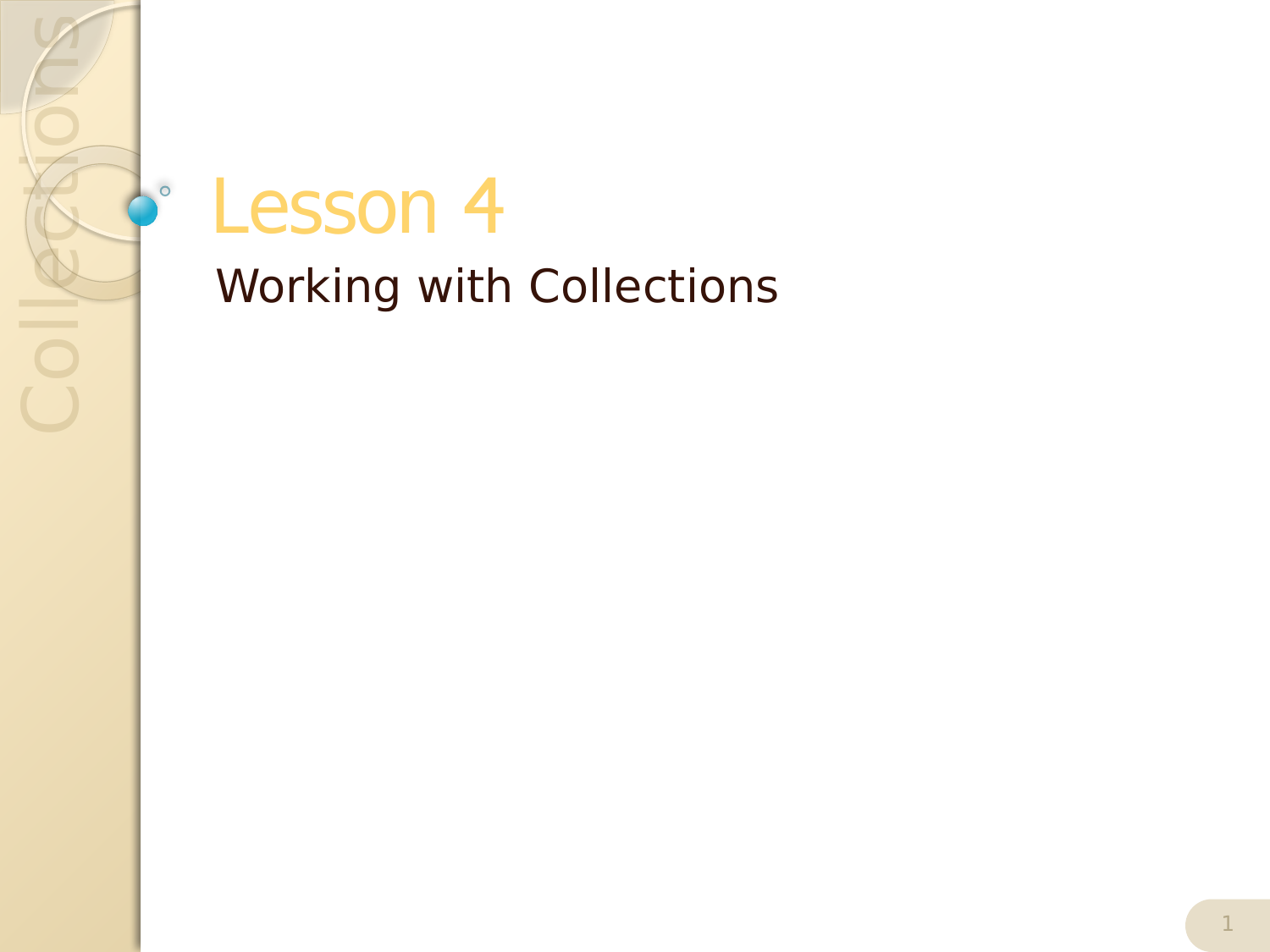

# Lesson 4
Working with Collections
1